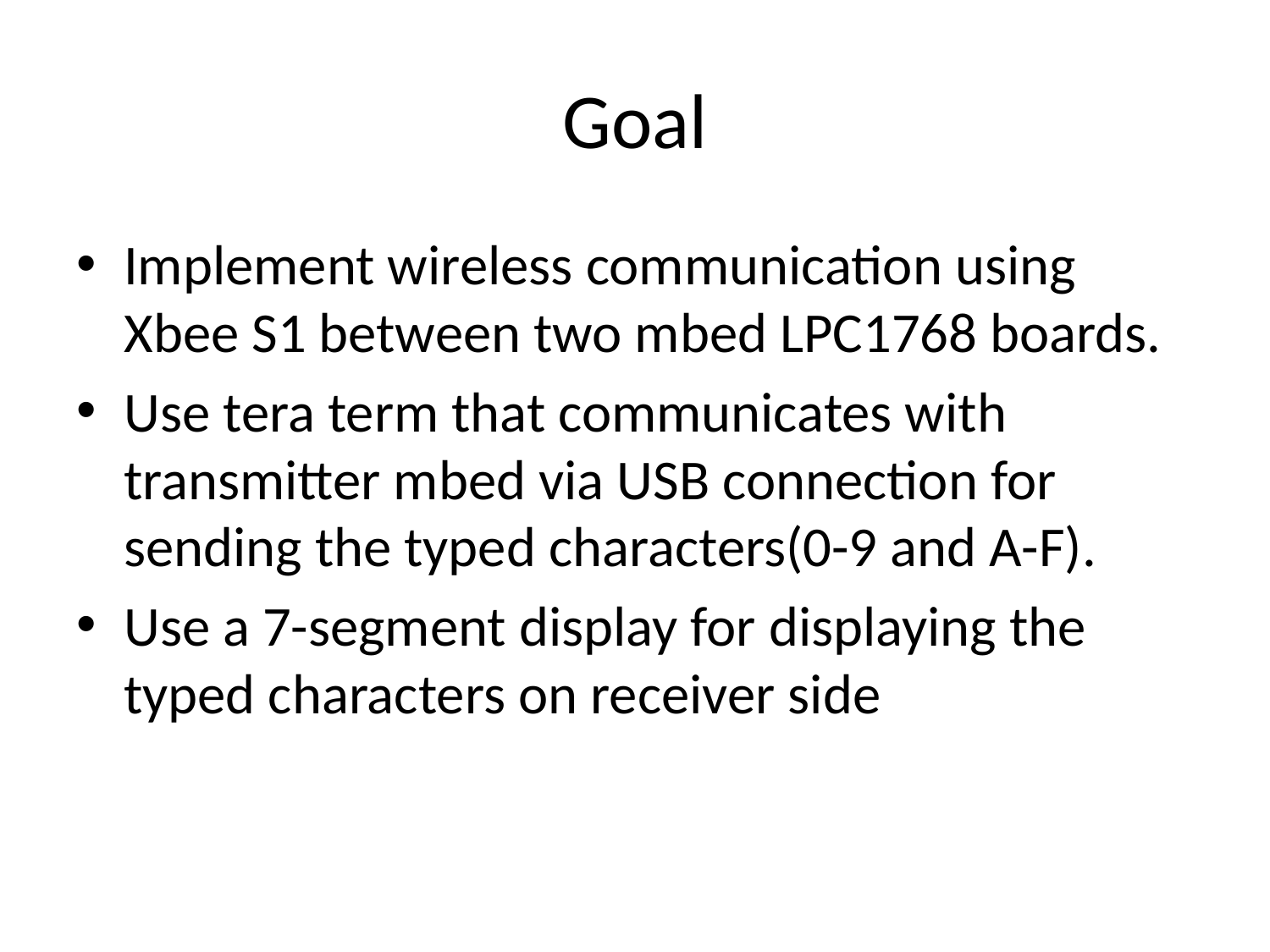

# Goal
Implement wireless communication using Xbee S1 between two mbed LPC1768 boards.
Use tera term that communicates with transmitter mbed via USB connection for sending the typed characters(0-9 and A-F).
Use a 7-segment display for displaying the typed characters on receiver side